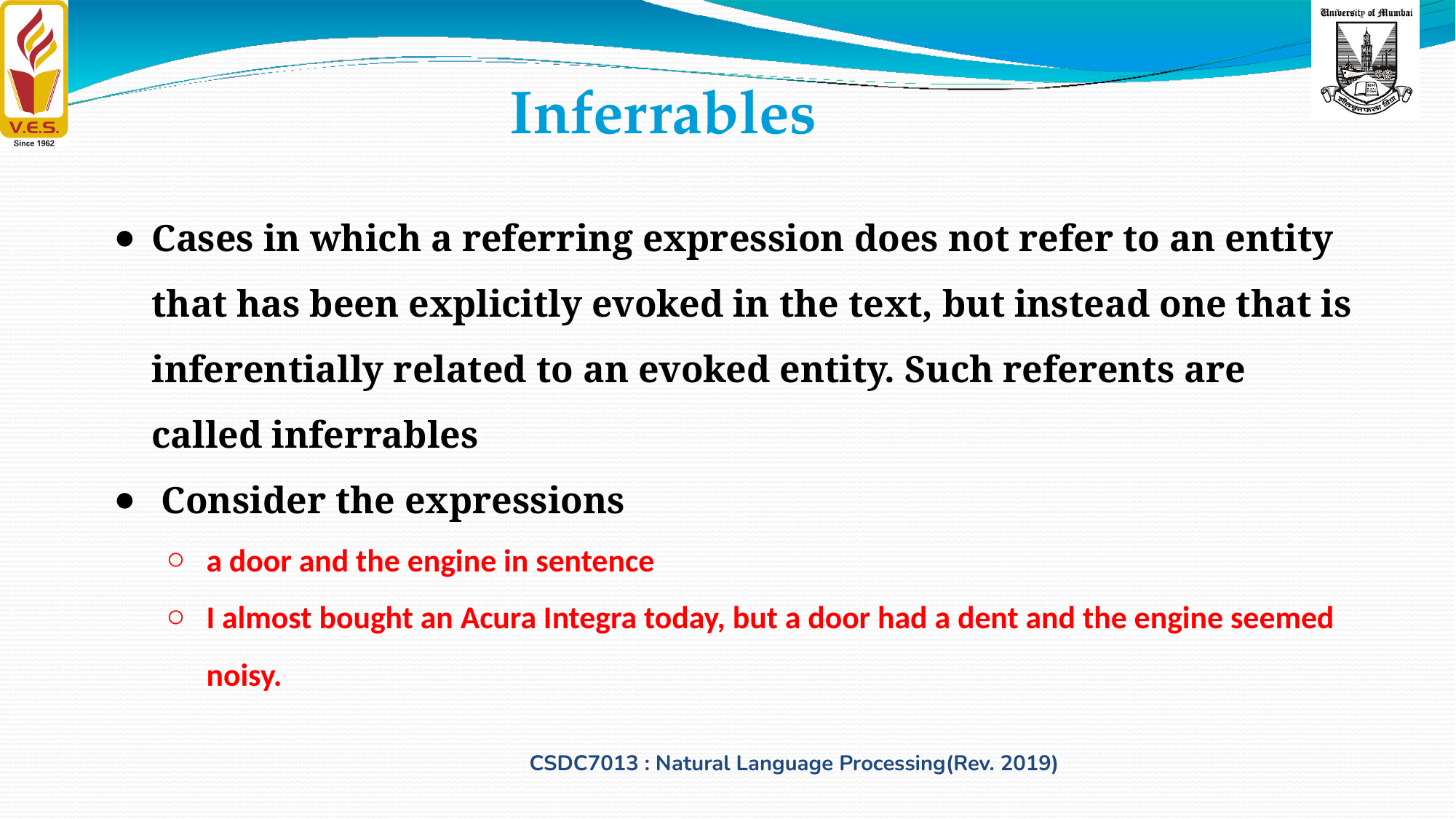

# Inferrables

Cases in which a referring expression does not refer to an entity that has been explicitly evoked in the text, but instead one that is inferentially related to an evoked entity. Such referents are called inferrables
 Consider the expressions
a door and the engine in sentence
I almost bought an Acura Integra today, but a door had a dent and the engine seemed noisy.